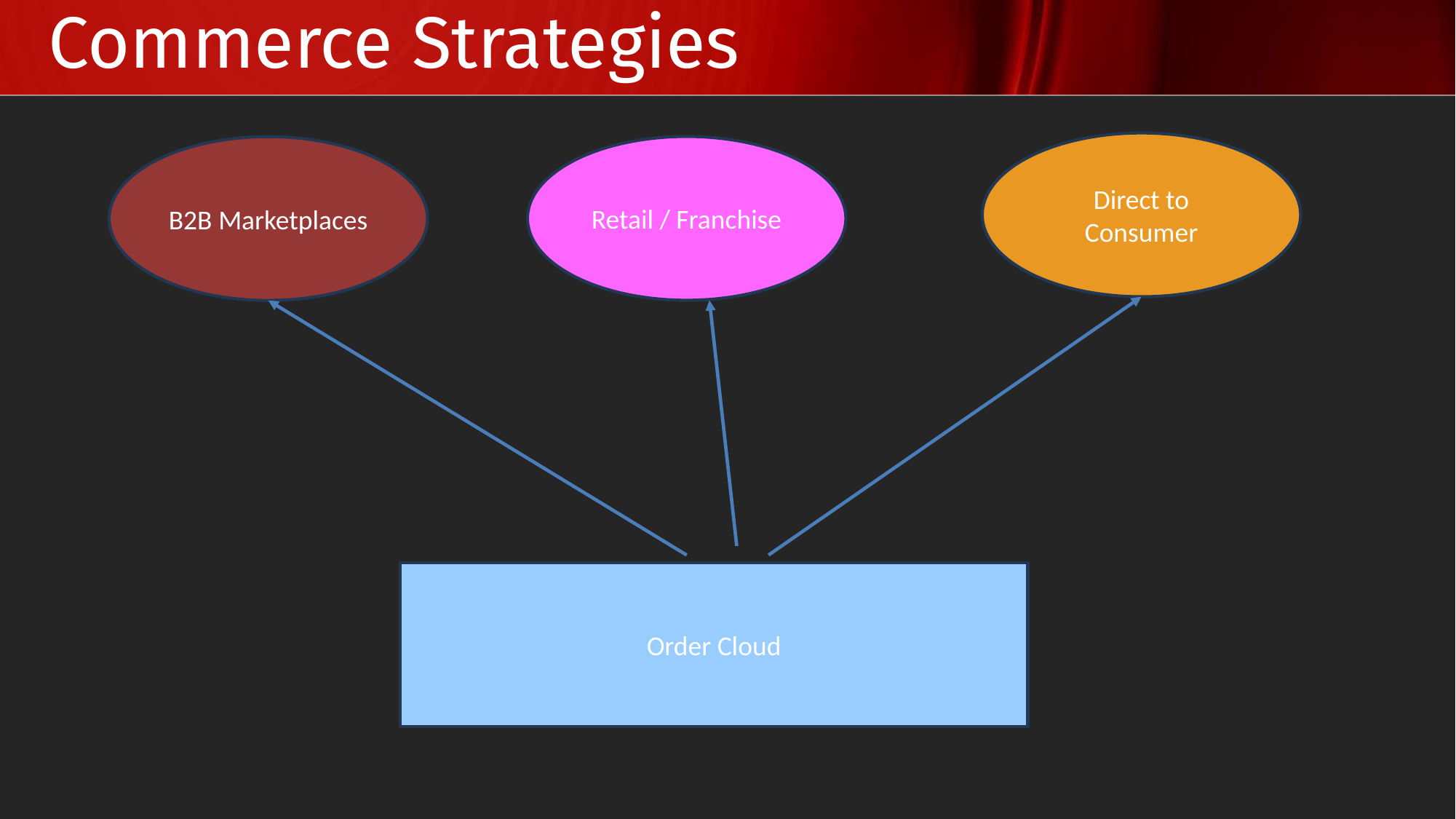

# Commerce Strategies
Direct to Consumer
Retail / Franchise
B2B Marketplaces
Order Cloud